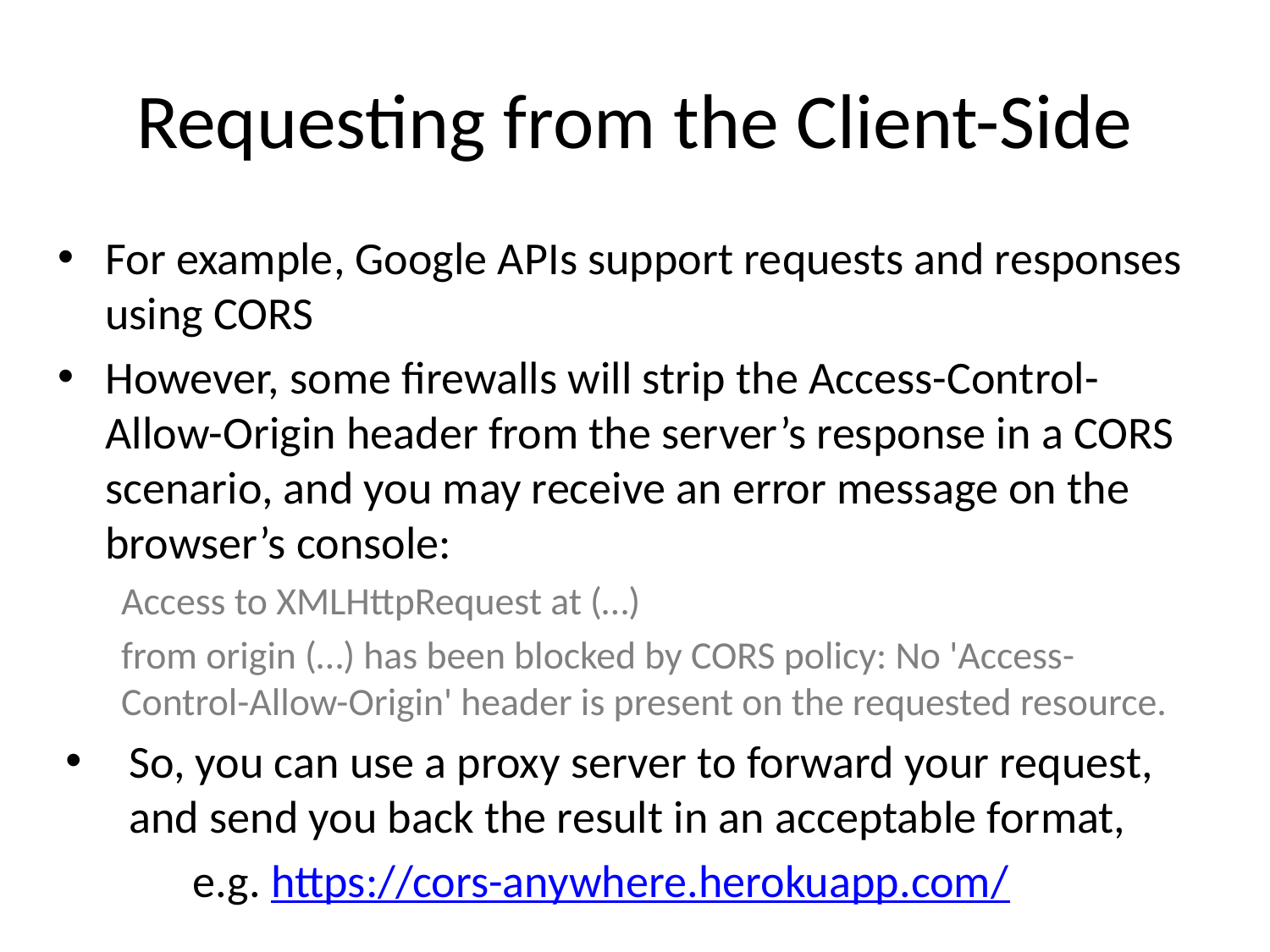

# Requesting from the Client-Side
For example, Google APIs support requests and responses using CORS
However, some firewalls will strip the Access-Control-Allow-Origin header from the server’s response in a CORS scenario, and you may receive an error message on the browser’s console:
Access to XMLHttpRequest at (…)
from origin (…) has been blocked by CORS policy: No 'Access-Control-Allow-Origin' header is present on the requested resource.
So, you can use a proxy server to forward your request, and send you back the result in an acceptable format,
	e.g. https://cors-anywhere.herokuapp.com/